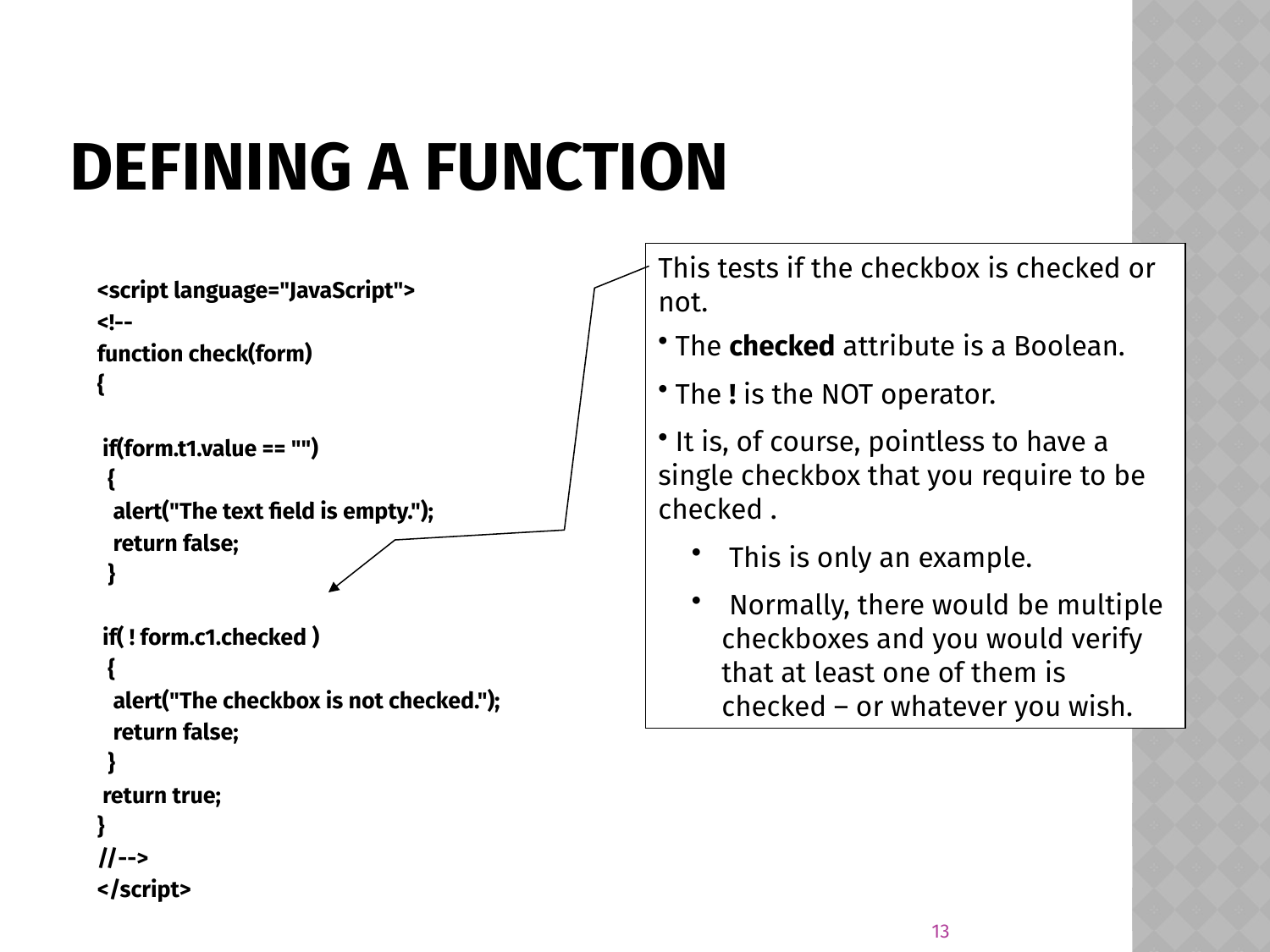

# Defining a Function
This tests if the checkbox is checked or not.
 The checked attribute is a Boolean.
 The ! is the NOT operator.
 It is, of course, pointless to have a single checkbox that you require to be checked .
 This is only an example.
 Normally, there would be multiple checkboxes and you would verify that at least one of them is checked – or whatever you wish.

<script language="JavaScript">
<!--
function check(form)
{

 if(form.t1.value == "")
  {
   alert("The text field is empty.");
   return false;
  }

 if( ! form.c1.checked )
  {
   alert("The checkbox is not checked.");
   return false;
  }
 return true;
}
//-->
</script>
13